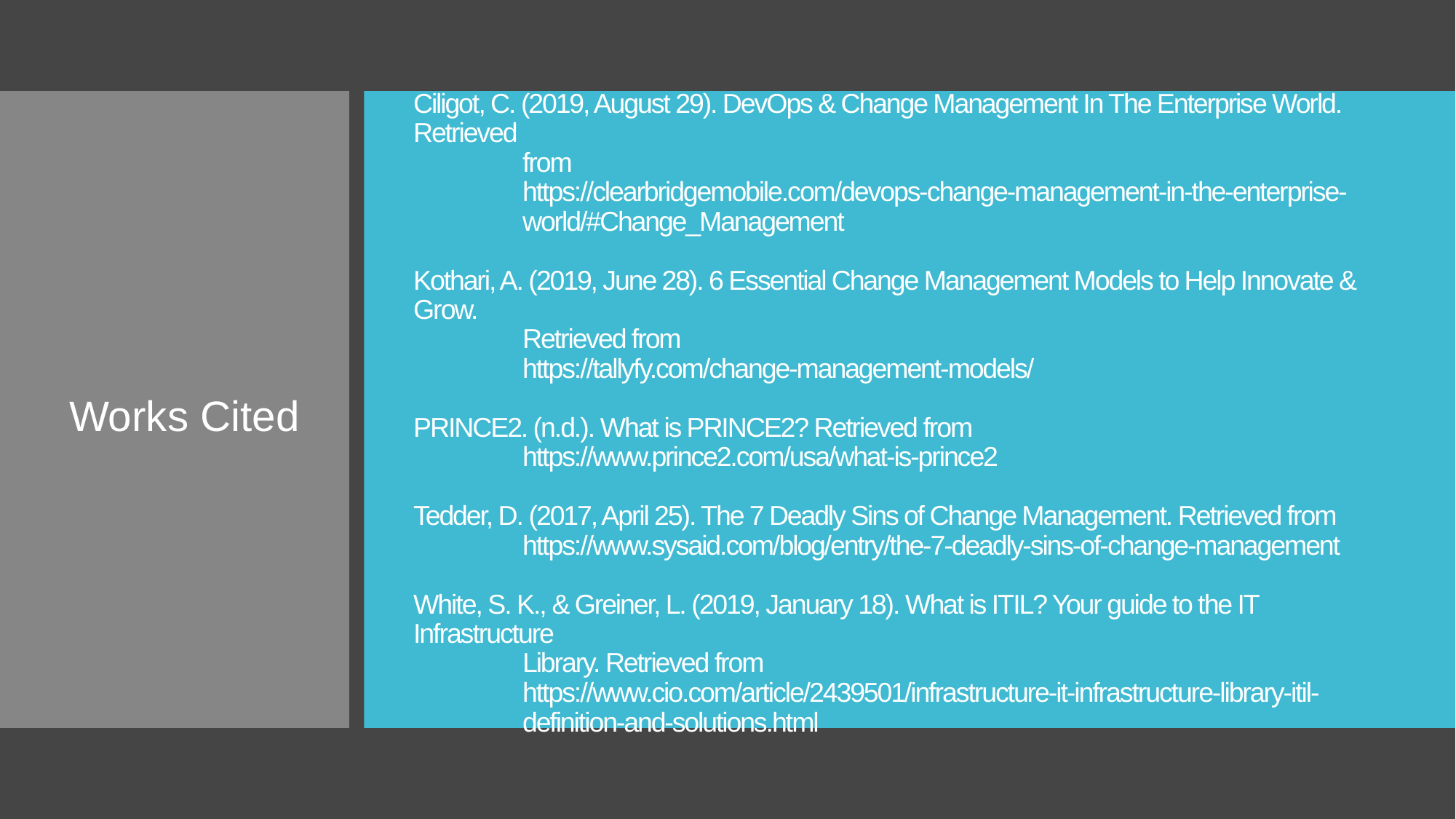

# Ciligot, C. (2019, August 29). DevOps & Change Management In The Enterprise World. Retrieved from https://clearbridgemobile.com/devops-change-management-in-the-enterprise-	world/#Change_Management Kothari, A. (2019, June 28). 6 Essential Change Management Models to Help Innovate & Grow. Retrieved from https://tallyfy.com/change-management-models/ PRINCE2. (n.d.). What is PRINCE2? Retrieved from https://www.prince2.com/usa/what-is-prince2 Tedder, D. (2017, April 25). The 7 Deadly Sins of Change Management. Retrieved from 	https://www.sysaid.com/blog/entry/the-7-deadly-sins-of-change-management White, S. K., & Greiner, L. (2019, January 18). What is ITIL? Your guide to the IT Infrastructure Library. Retrieved from https://www.cio.com/article/2439501/infrastructure-it-infrastructure-library-itil-	definition-and-solutions.html
Works Cited